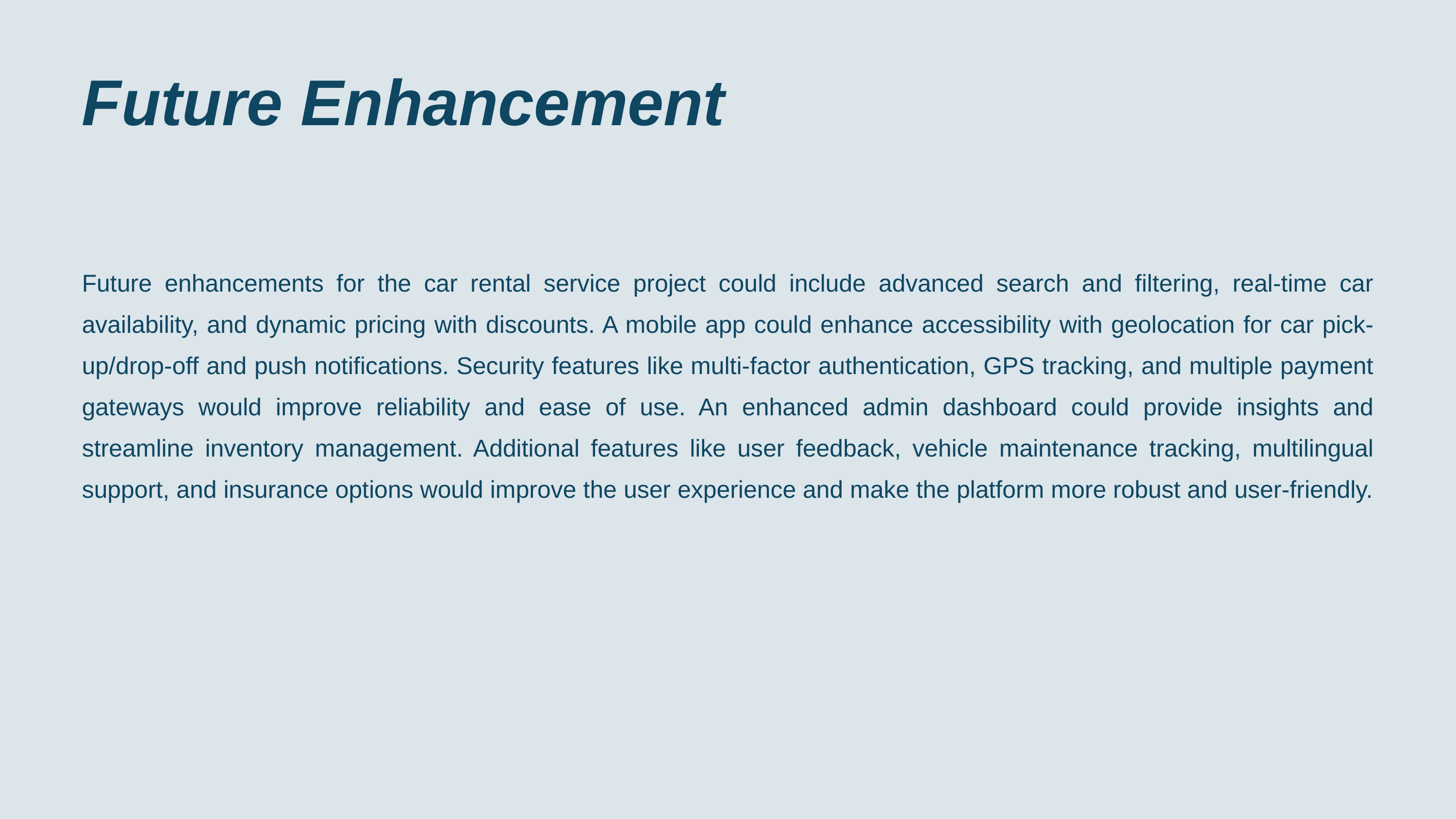

Future Enhancement
Future enhancements for the car rental service project could include advanced search and filtering, real-time car availability, and dynamic pricing with discounts. A mobile app could enhance accessibility with geolocation for car pick-up/drop-off and push notifications. Security features like multi-factor authentication, GPS tracking, and multiple payment gateways would improve reliability and ease of use. An enhanced admin dashboard could provide insights and streamline inventory management. Additional features like user feedback, vehicle maintenance tracking, multilingual support, and insurance options would improve the user experience and make the platform more robust and user-friendly.